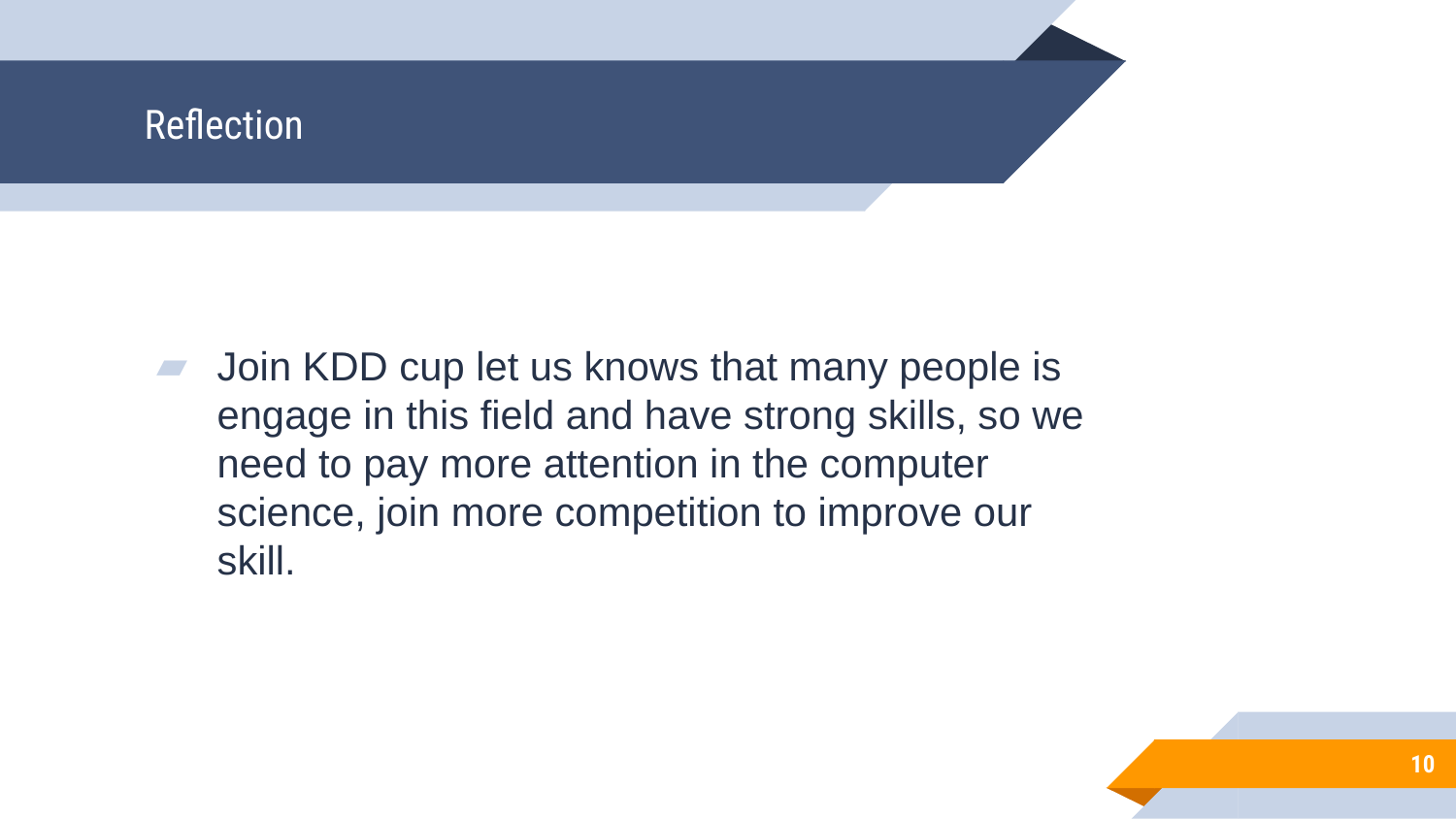

# Reflection
Join KDD cup let us knows that many people is engage in this field and have strong skills, so we need to pay more attention in the computer science, join more competition to improve our skill.
10